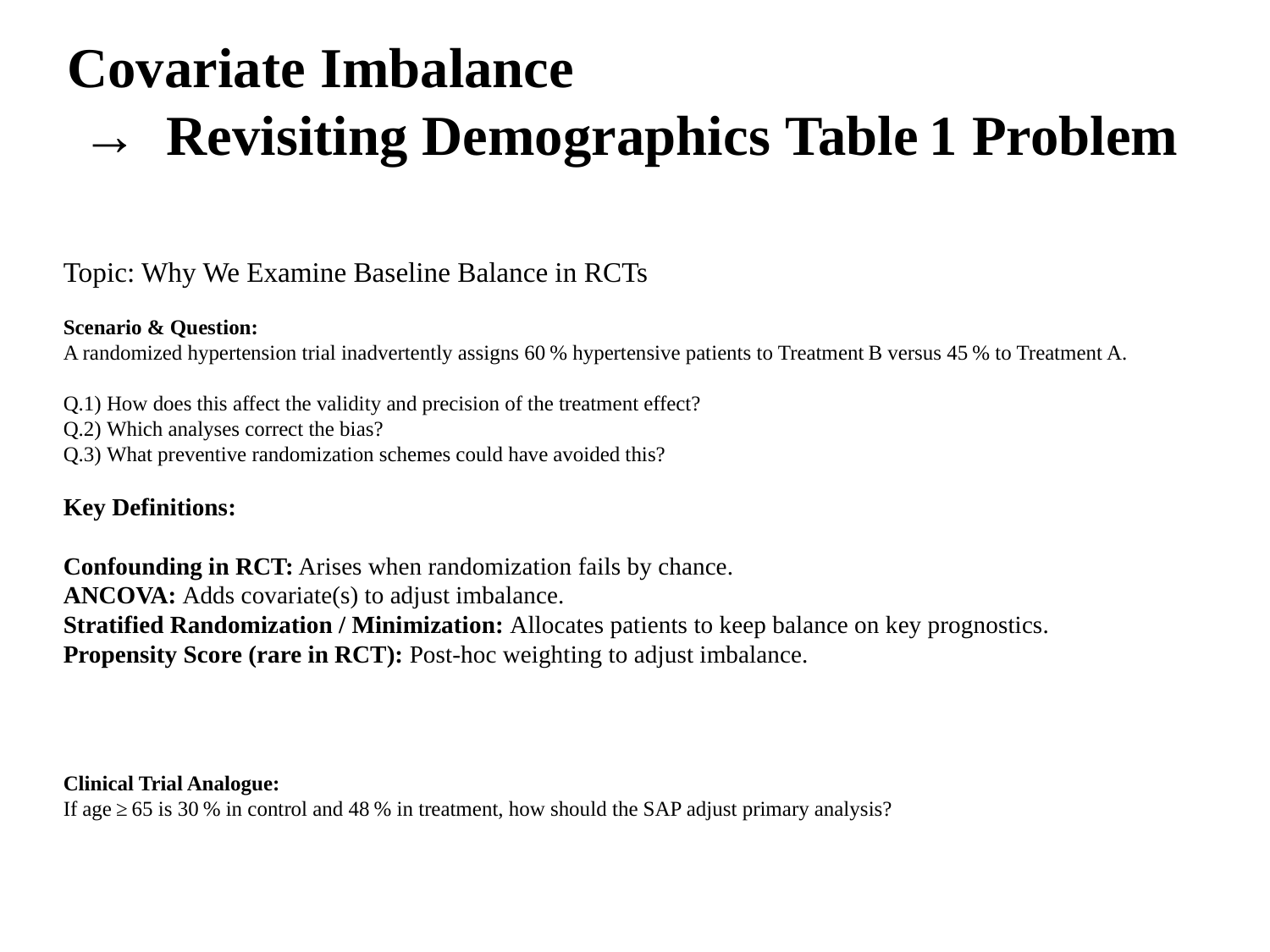

Covariate Imbalance
 →  Revisiting Demographics Table 1 Problem

Topic: Why We Examine Baseline Balance in RCTs

Scenario & Question:
A randomized hypertension trial inadvertently assigns 60 % hypertensive patients to Treatment B versus 45 % to Treatment A.

Q.1) How does this affect the validity and precision of the treatment effect?
Q.2) Which analyses correct the bias?
Q.3) What preventive randomization schemes could have avoided this?

Key Definitions:

Confounding in RCT: Arises when randomization fails by chance.
ANCOVA: Adds covariate(s) to adjust imbalance.
Stratified Randomization / Minimization: Allocates patients to keep balance on key prognostics.
Propensity Score (rare in RCT): Post‑hoc weighting to adjust imbalance.

Clinical Trial Analogue:
If age ≥ 65 is 30 % in control and 48 % in treatment, how should the SAP adjust primary analysis?